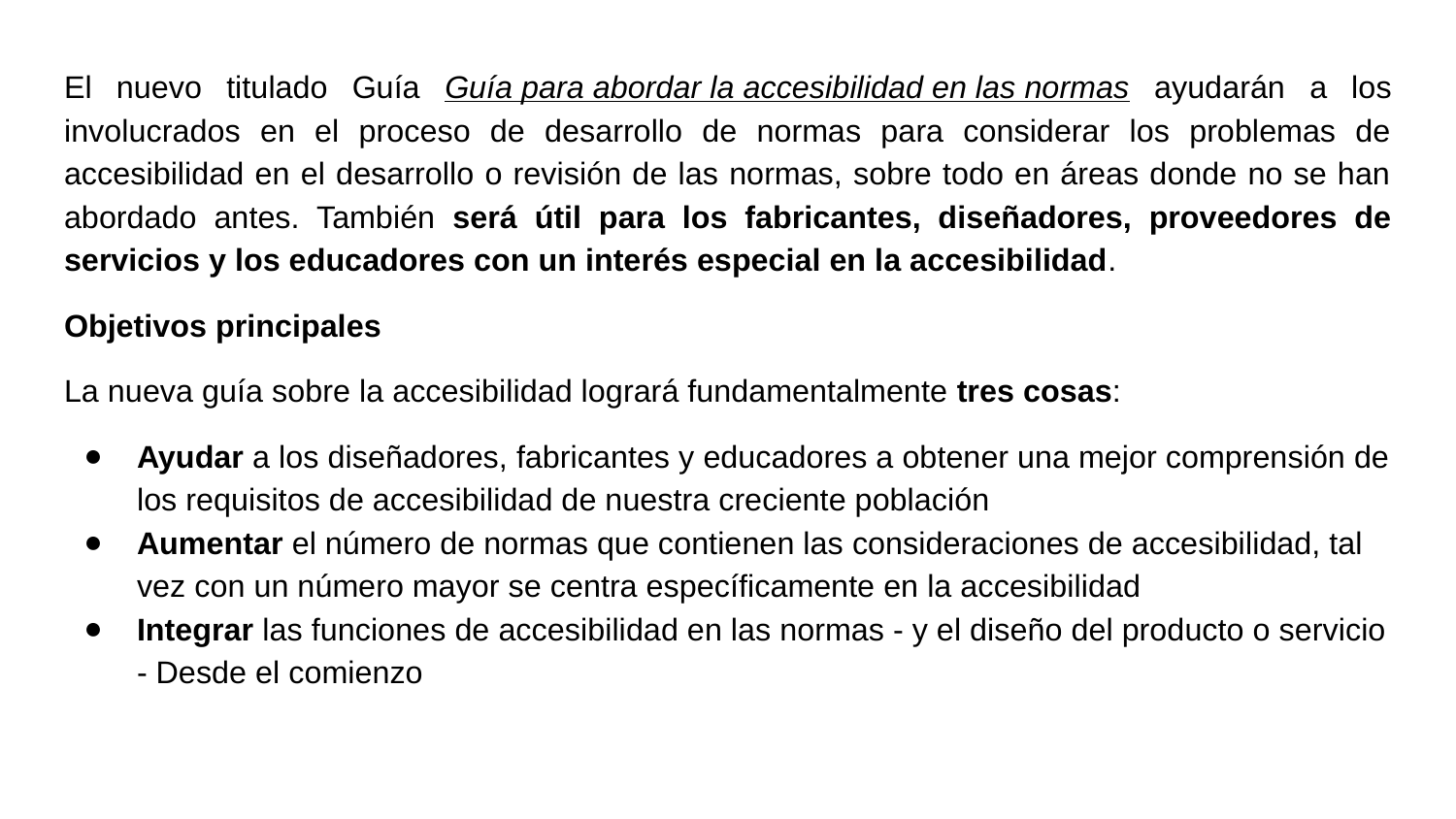

#
El nuevo titulado Guía Guía para abordar la accesibilidad en las normas ayudarán a los involucrados en el proceso de desarrollo de normas para considerar los problemas de accesibilidad en el desarrollo o revisión de las normas, sobre todo en áreas donde no se han abordado antes. También será útil para los fabricantes, diseñadores, proveedores de servicios y los educadores con un interés especial en la accesibilidad.
Objetivos principales
La nueva guía sobre la accesibilidad logrará fundamentalmente tres cosas:
Ayudar a los diseñadores, fabricantes y educadores a obtener una mejor comprensión de los requisitos de accesibilidad de nuestra creciente población
Aumentar el número de normas que contienen las consideraciones de accesibilidad, tal vez con un número mayor se centra específicamente en la accesibilidad
Integrar las funciones de accesibilidad en las normas - y el diseño del producto o servicio - Desde el comienzo